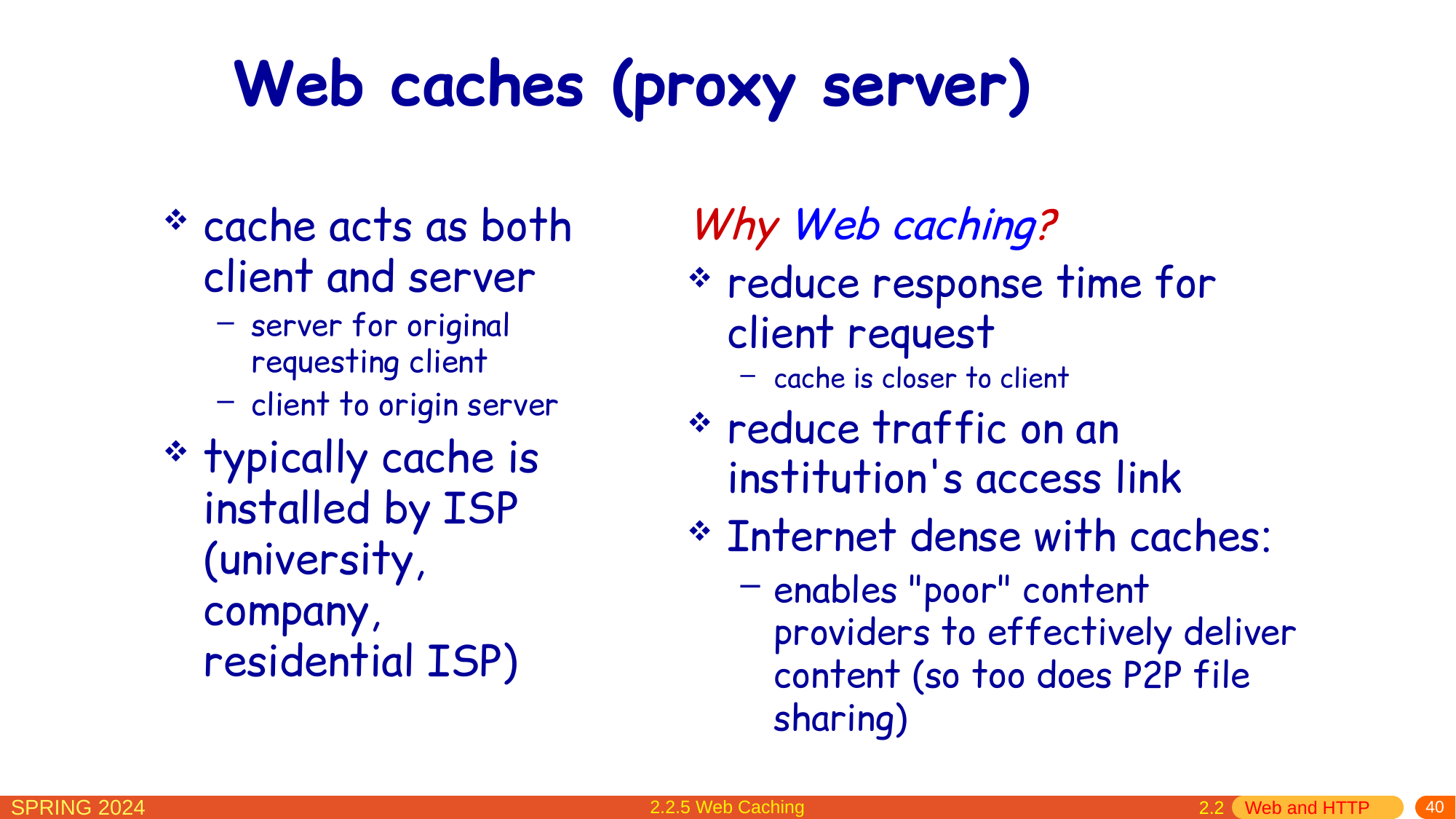

# Web caches (proxy server)
cache acts as both client and server
server for original requesting client
client to origin server
typically cache is installed by ISP (university, company, residential ISP)
Why Web caching?
reduce response time for client request
cache is closer to client
reduce traffic on an institution's access link
Internet dense with caches:
enables "poor" content providers to effectively deliver content (so too does P2P file sharing)
2.2.5 Web Caching
 2.2    Web and HTTP